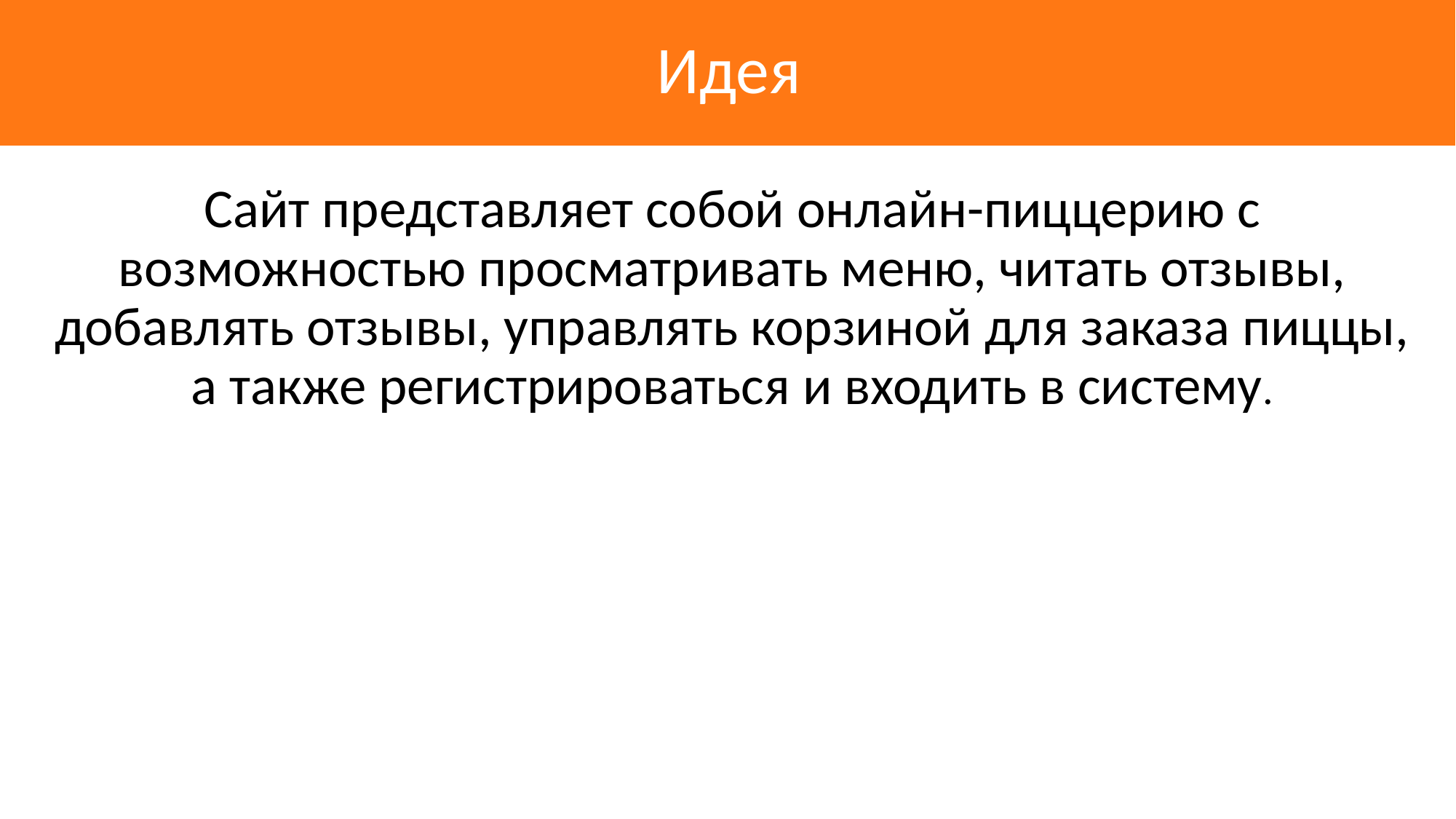

# Идея
Сайт представляет собой онлайн-пиццерию с возможностью просматривать меню, читать отзывы, добавлять отзывы, управлять корзиной для заказа пиццы, а также регистрироваться и входить в систему.